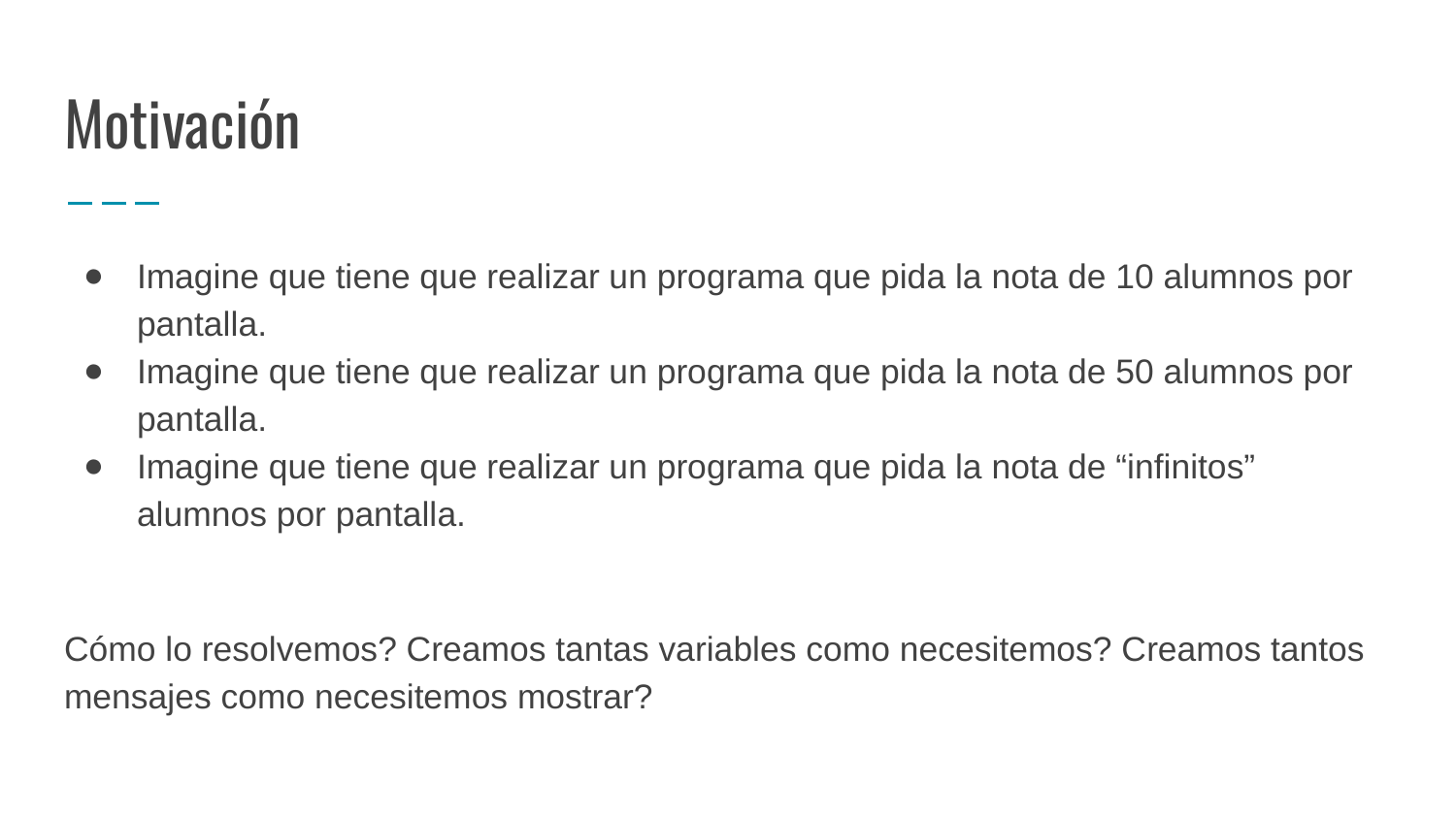

# Motivación
Imagine que tiene que realizar un programa que pida la nota de 10 alumnos por pantalla.
Imagine que tiene que realizar un programa que pida la nota de 50 alumnos por pantalla.
Imagine que tiene que realizar un programa que pida la nota de “infinitos” alumnos por pantalla.

Cómo lo resolvemos? Creamos tantas variables como necesitemos? Creamos tantos mensajes como necesitemos mostrar?